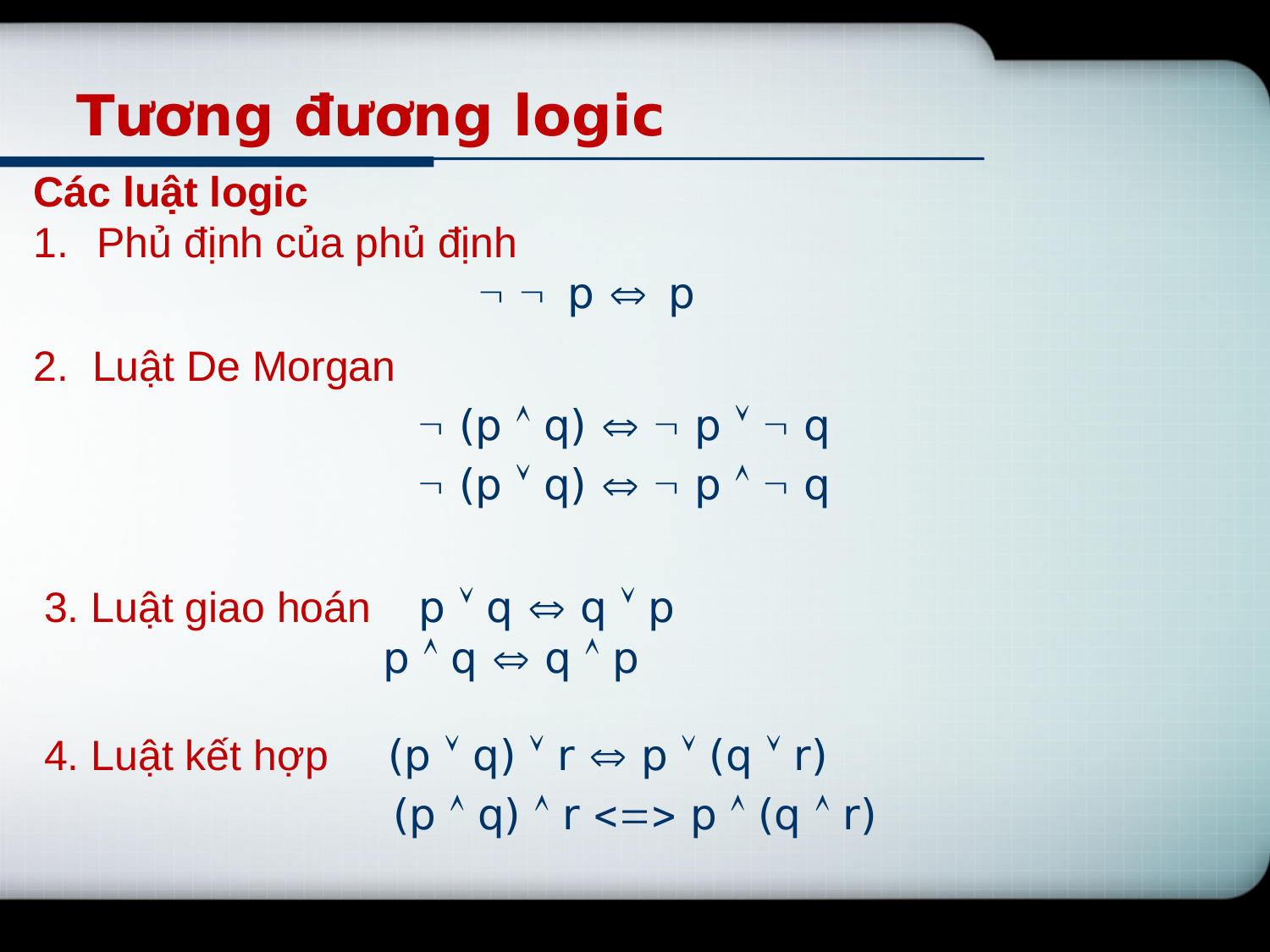

# Tương đương logic
Các luật logic
Phủ định của phủ định
		¬ ¬ p ⇔ p

2.  Luật De Morgan
¬ (p ∧ q) ⇔ ¬ p ∨ ¬ q
¬ (p ∨ q) ⇔ ¬ p ∧ ¬ q

3. Luật giao hoán    p ∨ q ⇔ q ∨ p
                         p ∧ q ⇔ q ∧ p

4. Luật kết hợp     (p ∨ q) ∨ r ⇔ p ∨ (q ∨ r)
(p ∧ q) ∧ r <=> p ∧ (q ∧ r)